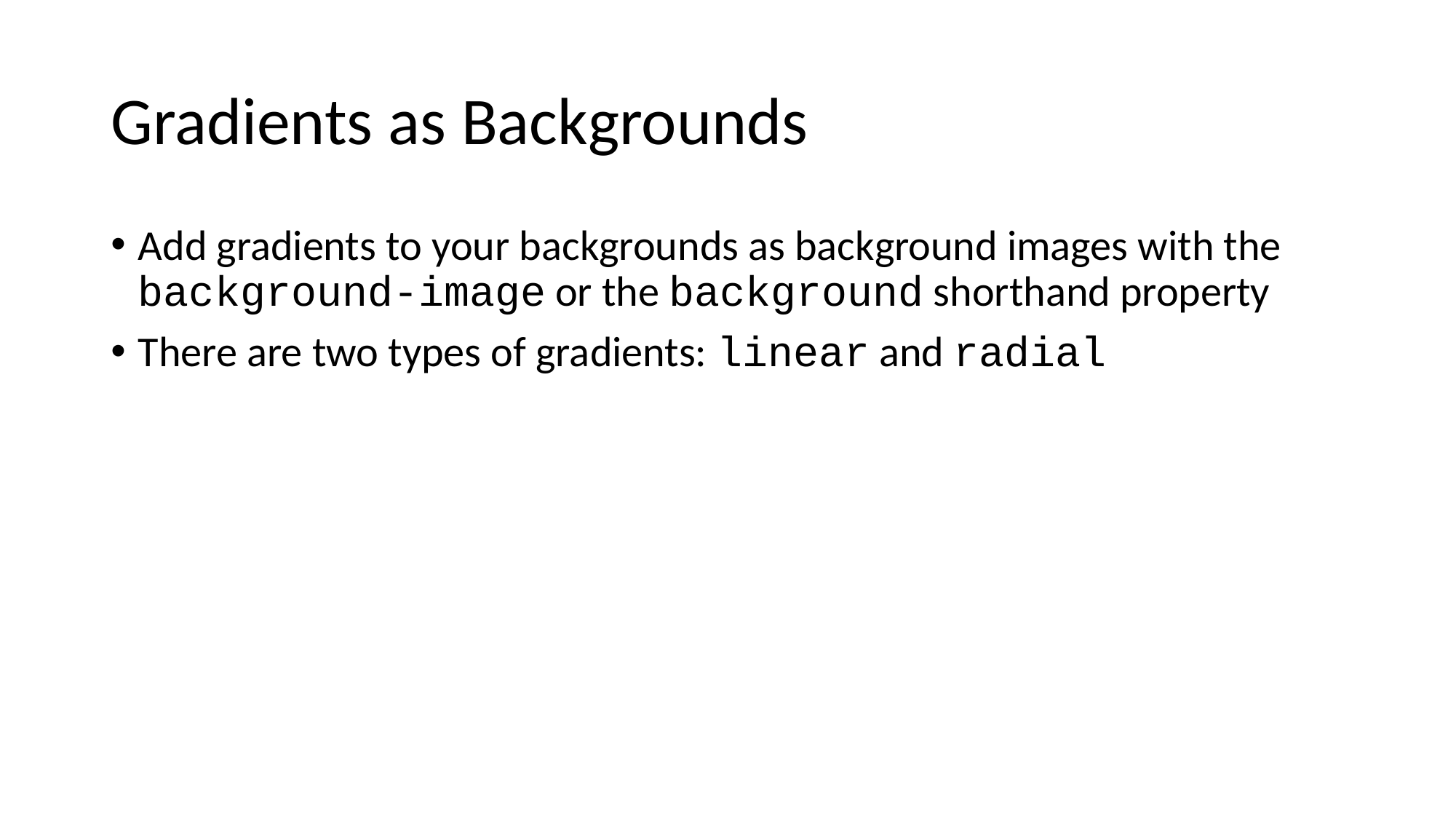

# Gradients as Backgrounds
Add gradients to your backgrounds as background images with the background-image or the background shorthand property
There are two types of gradients: linear and radial